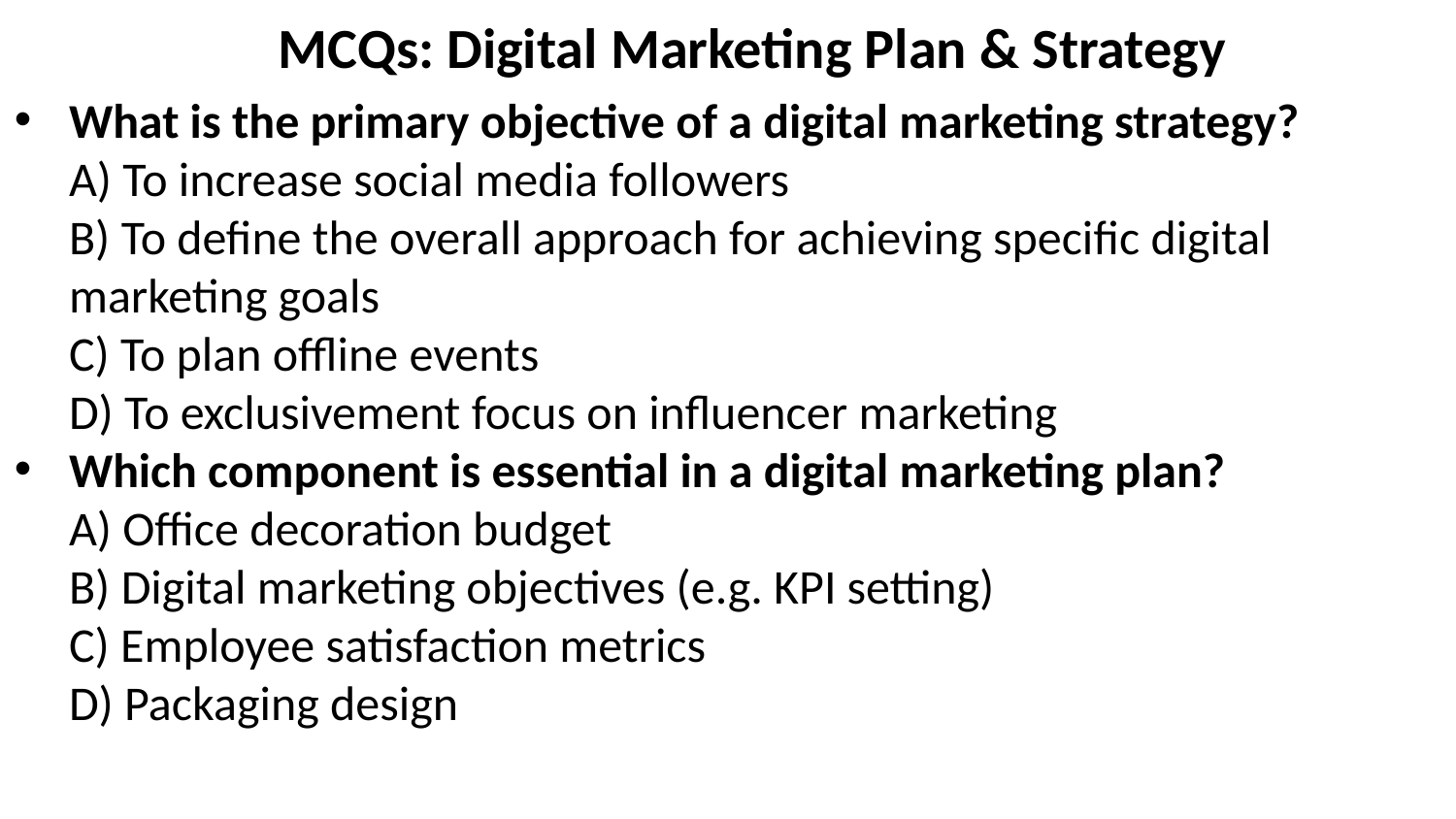

MCQs: Digital Marketing Plan & Strategy

What is the primary objective of a digital marketing strategy?
A) To increase social media followers
B) To define the overall approach for achieving specific digital marketing goals
C) To plan offline events
D) To exclusivement focus on influencer marketing
Which component is essential in a digital marketing plan?
A) Office decoration budget
B) Digital marketing objectives (e.g. KPI setting)
C) Employee satisfaction metrics
D) Packaging design